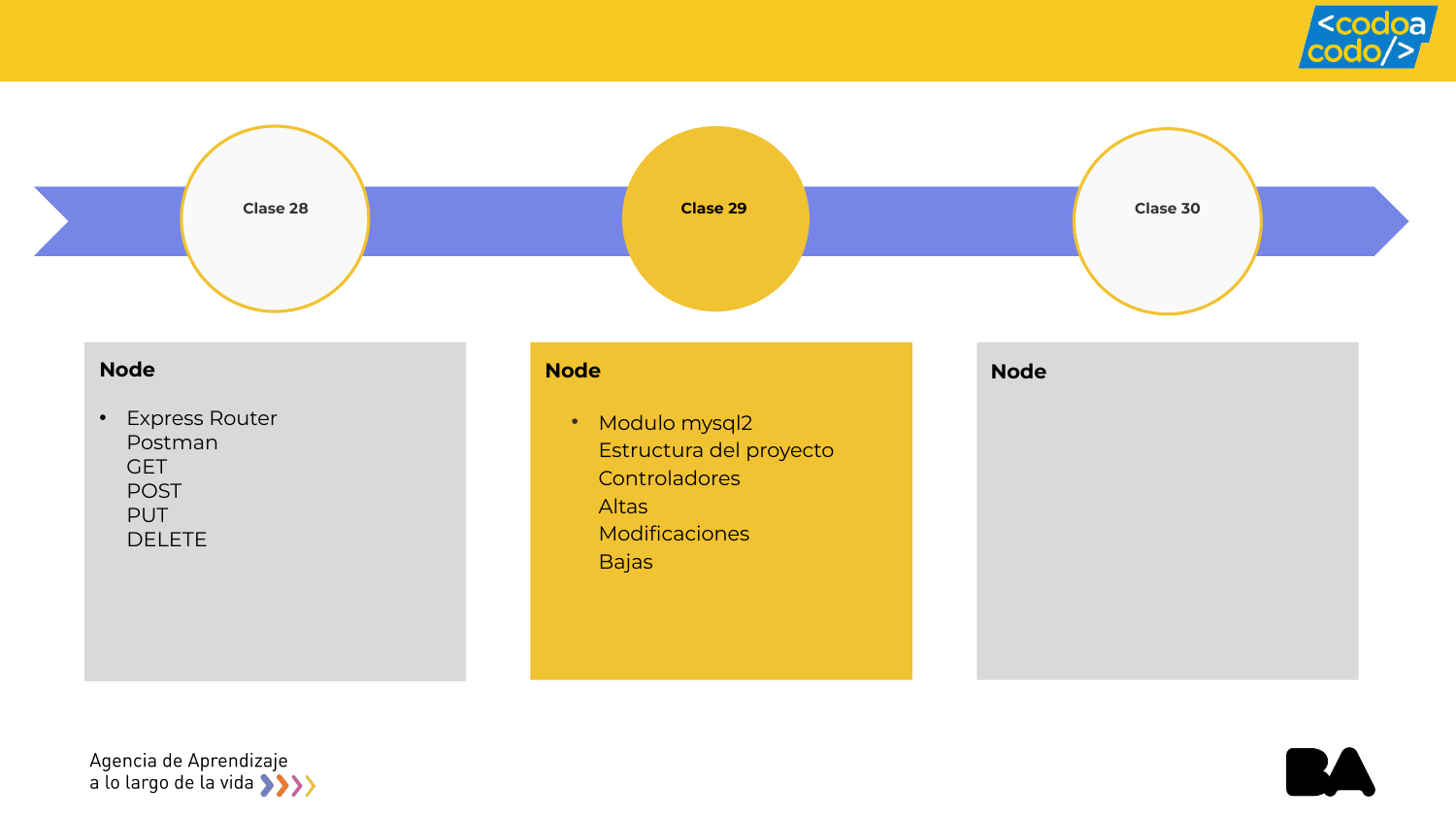

# Clase 28
Clase 29
Clase 30
Node

Express Router
Postman
GET
POST
PUT
DELETE
Node

Modulo mysql2
Estructura del proyecto
Controladores
Altas
Modificaciones
Bajas
Node